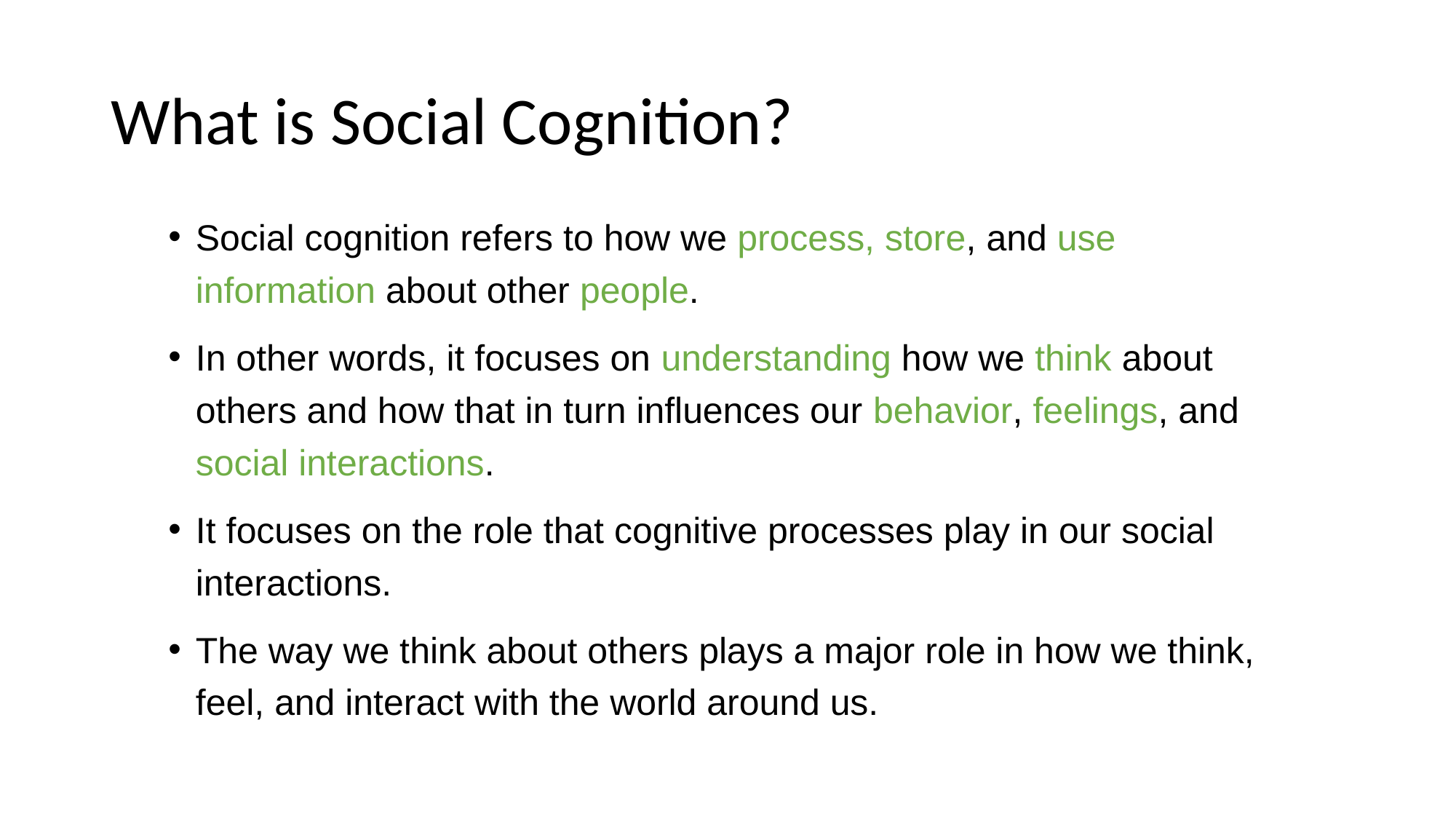

# What is Social Cognition?
Social cognition refers to how we process, store, and use information about other people.
In other words, it focuses on understanding how we think about others and how that in turn influences our behavior, feelings, and social interactions.
It focuses on the role that cognitive processes play in our social interactions.
The way we think about others plays a major role in how we think, feel, and interact with the world around us.